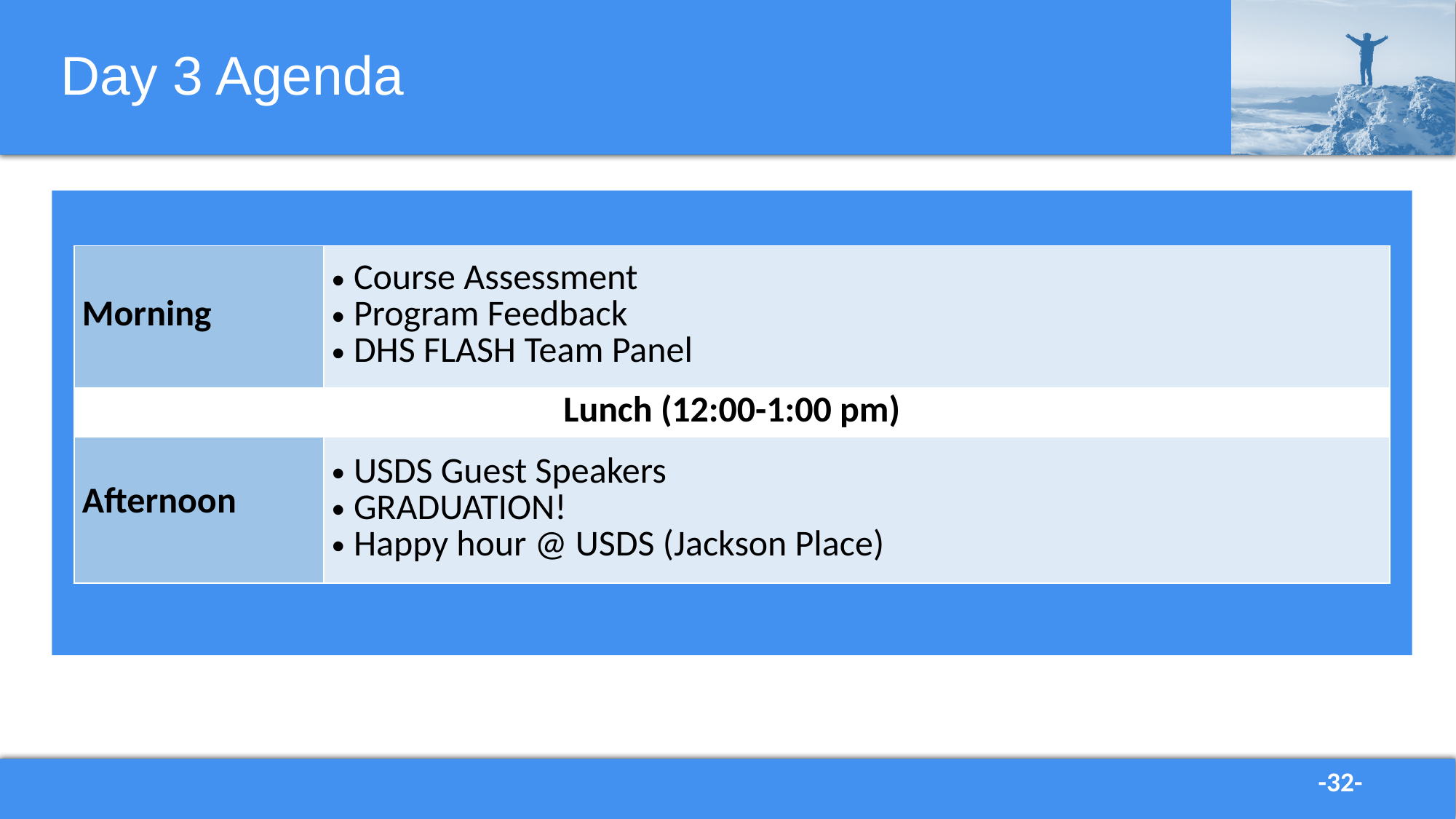

# Day 3 Agenda

| Morning | Course Assessment Program Feedback DHS FLASH Team Panel |
| --- | --- |
| Lunch (12:00-1:00 pm) |  |
| Afternoon | USDS Guest Speakers GRADUATION! Happy hour @ USDS (Jackson Place) |